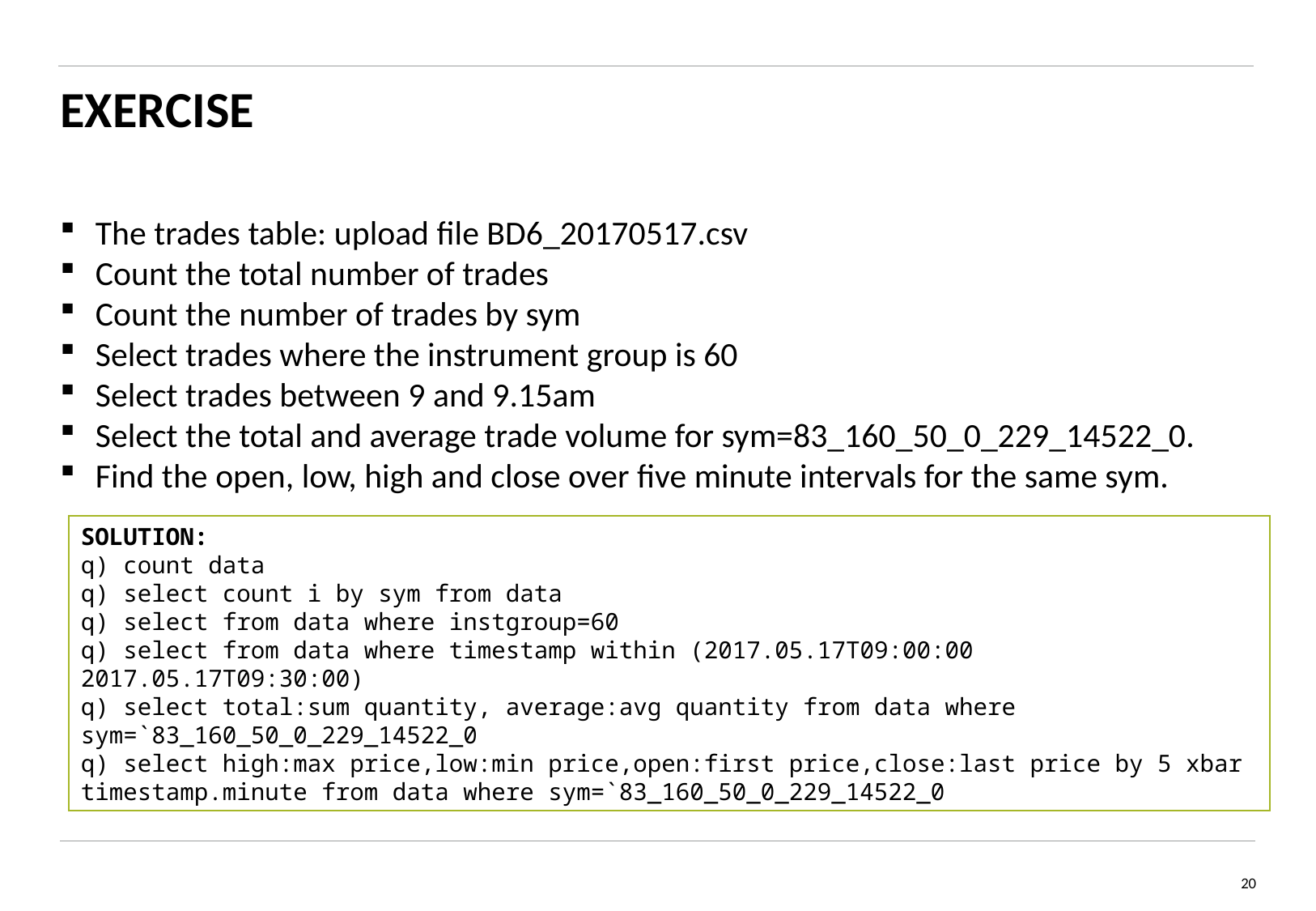

# EXERCISE
The trades table: upload file BD6_20170517.csv
Count the total number of trades
Count the number of trades by sym
Select trades where the instrument group is 60
Select trades between 9 and 9.15am
Select the total and average trade volume for sym=83_160_50_0_229_14522_0.
Find the open, low, high and close over five minute intervals for the same sym.
SOLUTION:
q) count data
q) select count i by sym from data
q) select from data where instgroup=60
q) select from data where timestamp within (2017.05.17T09:00:00 2017.05.17T09:30:00)
q) select total:sum quantity, average:avg quantity from data where sym=`83_160_50_0_229_14522_0
q) select high:max price,low:min price,open:first price,close:last price by 5 xbar timestamp.minute from data where sym=`83_160_50_0_229_14522_0
20